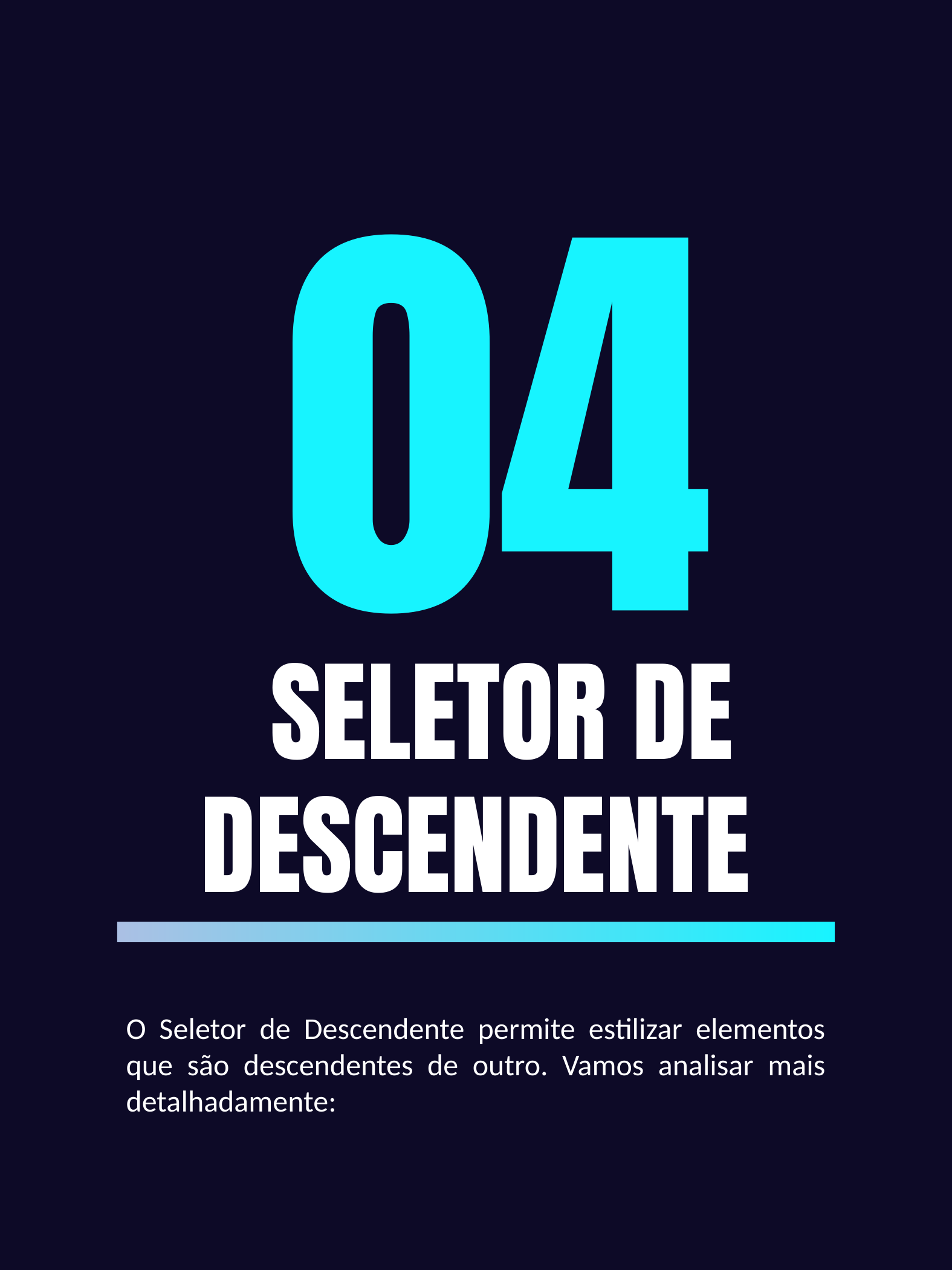

04
  SELETOR DE DESCENDENTE

O Seletor de Descendente permite estilizar elementos que são descendentes de outro. Vamos analisar mais detalhadamente:
SELETORES CSS PARA JEDIS - JULIANA PORTELA
9